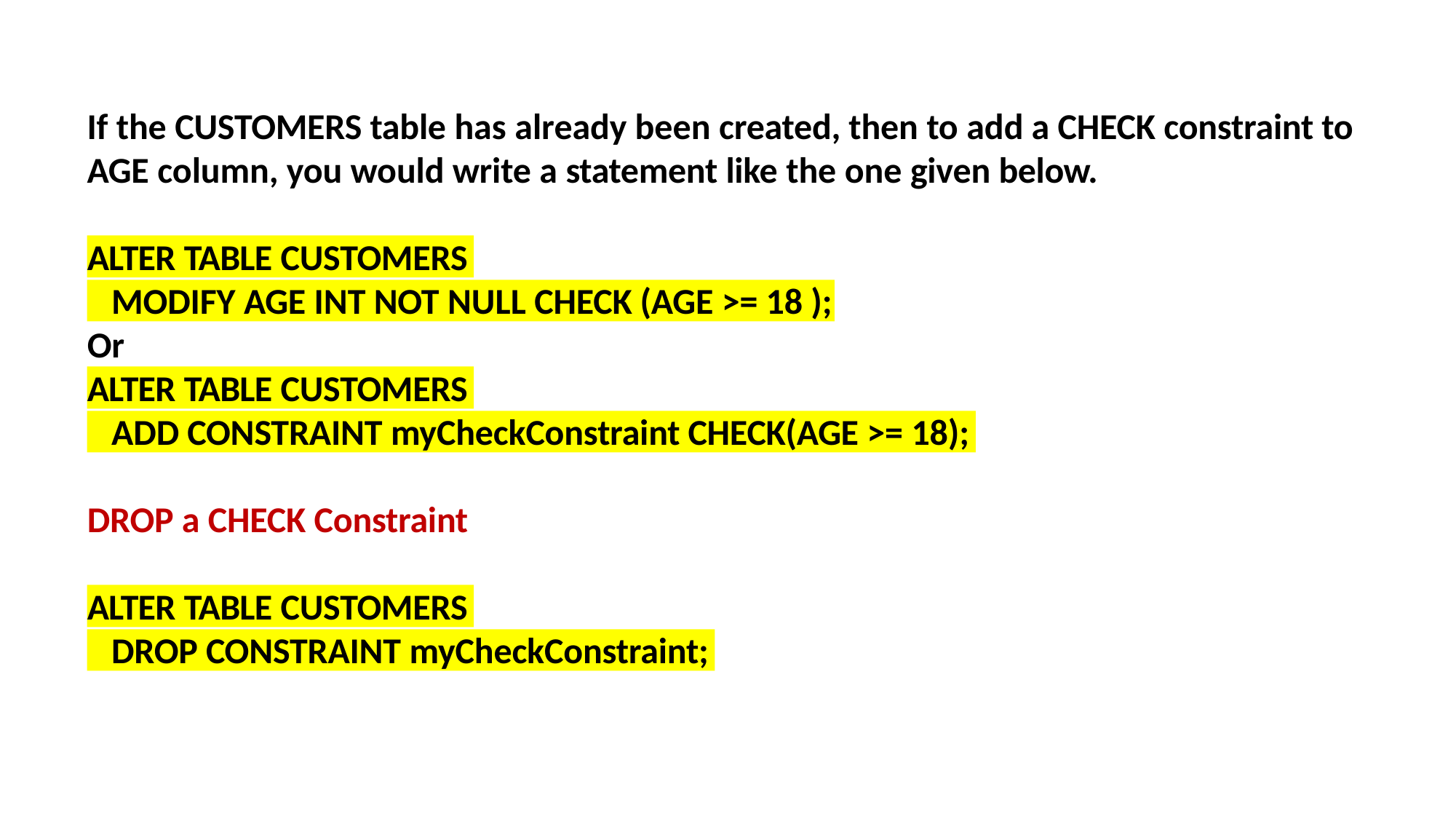

If the CUSTOMERS table has already been created, then to add a CHECK constraint to  AGE column, you would write a statement like the one given below.
ALTER TABLE CUSTOMERS
MODIFY AGE INT NOT NULL CHECK (AGE >= 18 );
Or
ALTER TABLE CUSTOMERS
ADD CONSTRAINT myCheckConstraint CHECK(AGE >= 18);
DROP a CHECK Constraint
ALTER TABLE CUSTOMERS
DROP CONSTRAINT myCheckConstraint;